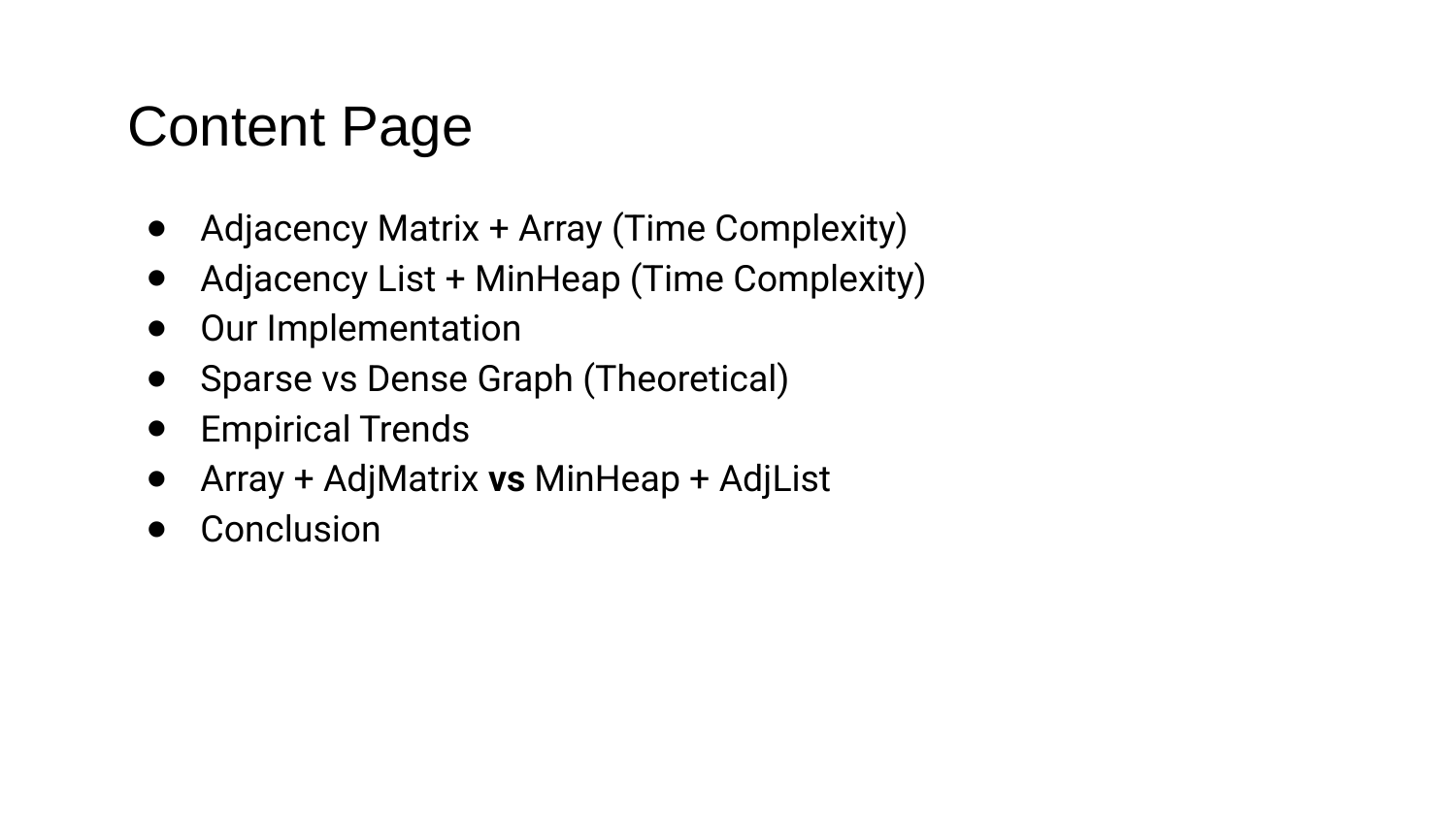

# Content Page
Adjacency Matrix + Array (Time Complexity)
Adjacency List + MinHeap (Time Complexity)
Our Implementation
Sparse vs Dense Graph (Theoretical)
Empirical Trends
Array + AdjMatrix vs MinHeap + AdjList
Conclusion